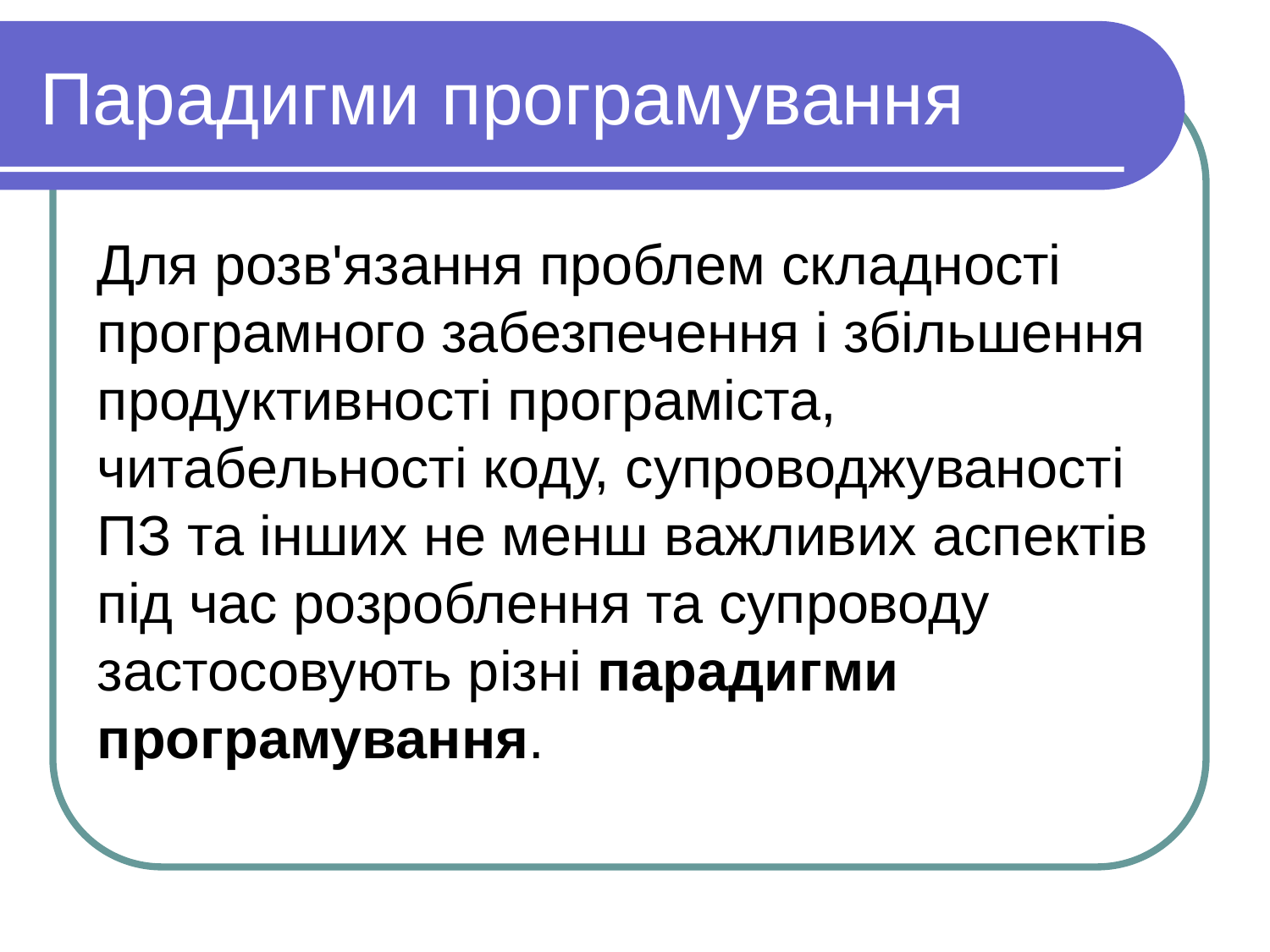

# Парадигми програмування
Для розв'язання проблем складності програмного забезпечення і збільшення продуктивності програміста, читабельності коду, супроводжуваності ПЗ та інших не менш важливих аспектів під час розроблення та супроводу застосовують різні парадигми програмування.